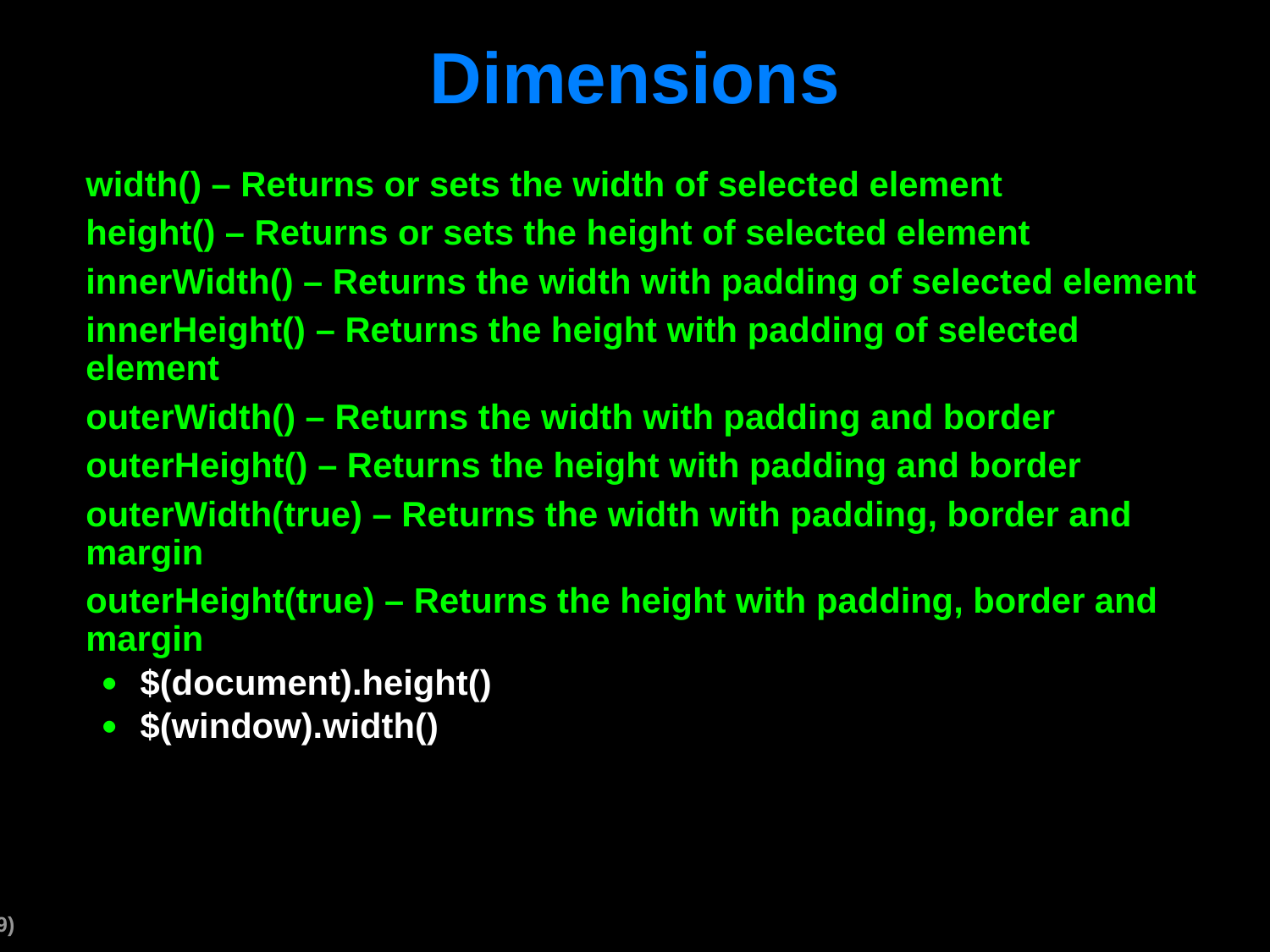

# Dimensions
width() – Returns or sets the width of selected element
height() – Returns or sets the height of selected element
innerWidth() – Returns the width with padding of selected element
innerHeight() – Returns the height with padding of selected element
outerWidth() – Returns the width with padding and border
outerHeight() – Returns the height with padding and border
outerWidth(true) – Returns the width with padding, border and margin
outerHeight(true) – Returns the height with padding, border and margin
$(document).height()
$(window).width()